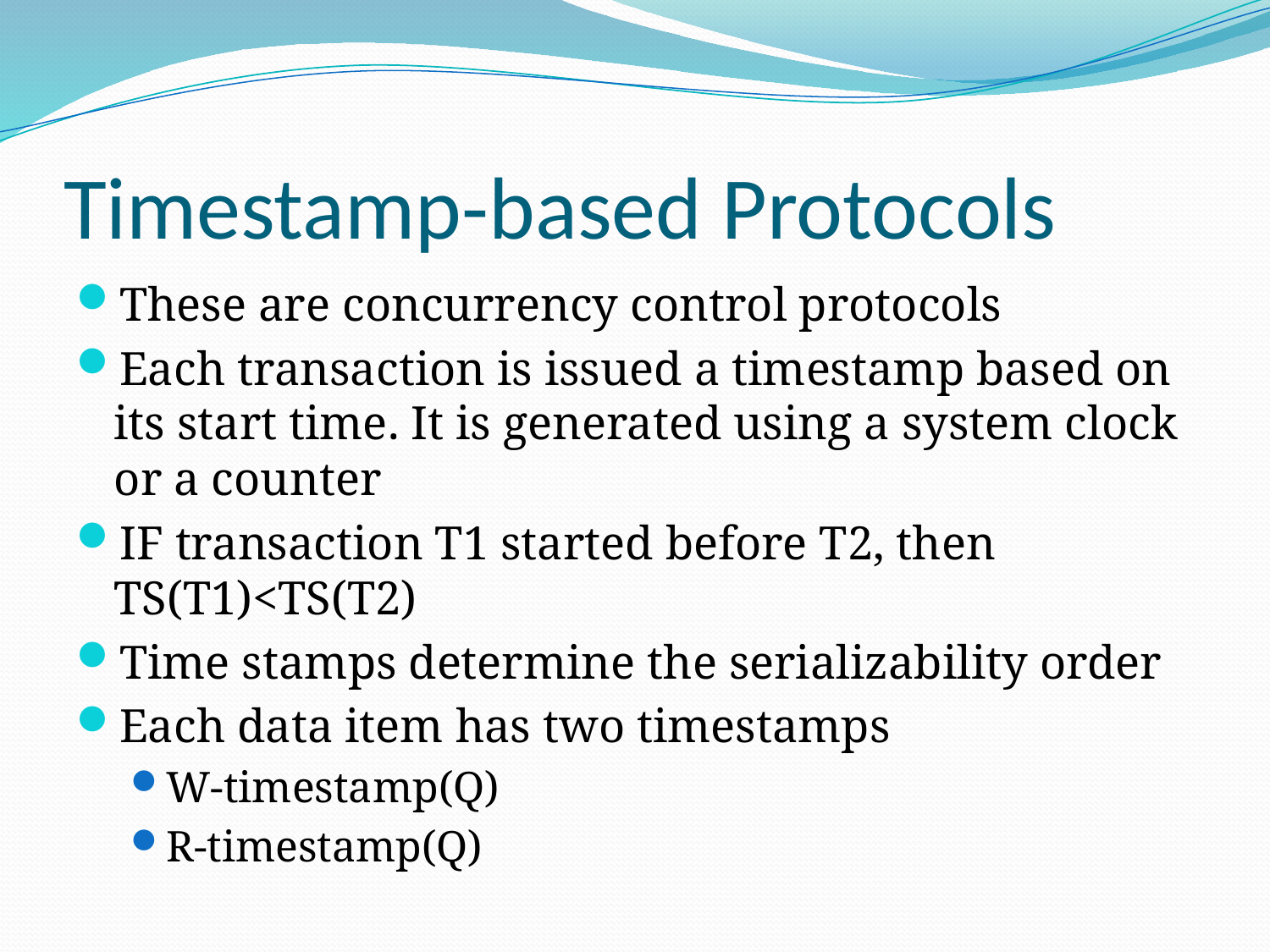

# Timestamp-based Protocols
These are concurrency control protocols
Each transaction is issued a timestamp based on its start time. It is generated using a system clock or a counter
IF transaction T1 started before T2, then TS(T1)<TS(T2)
Time stamps determine the serializability order
Each data item has two timestamps
W-timestamp(Q)
R-timestamp(Q)